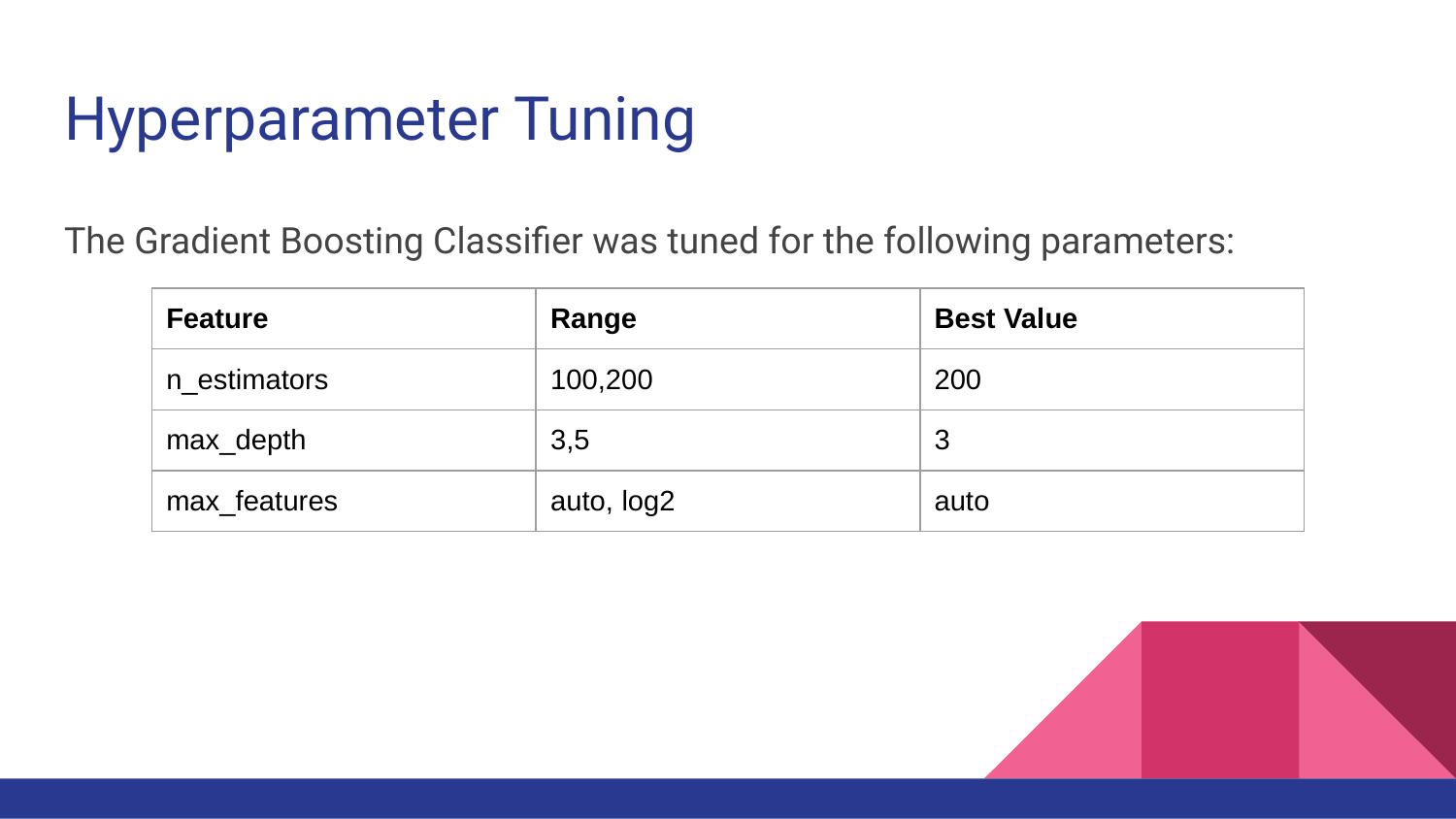

# Hyperparameter Tuning
The Gradient Boosting Classifier was tuned for the following parameters:

| Feature | Range | Best Value |
| --- | --- | --- |
| n\_estimators | 100,200 | 200 |
| max\_depth | 3,5 | 3 |
| max\_features | auto, log2 | auto |